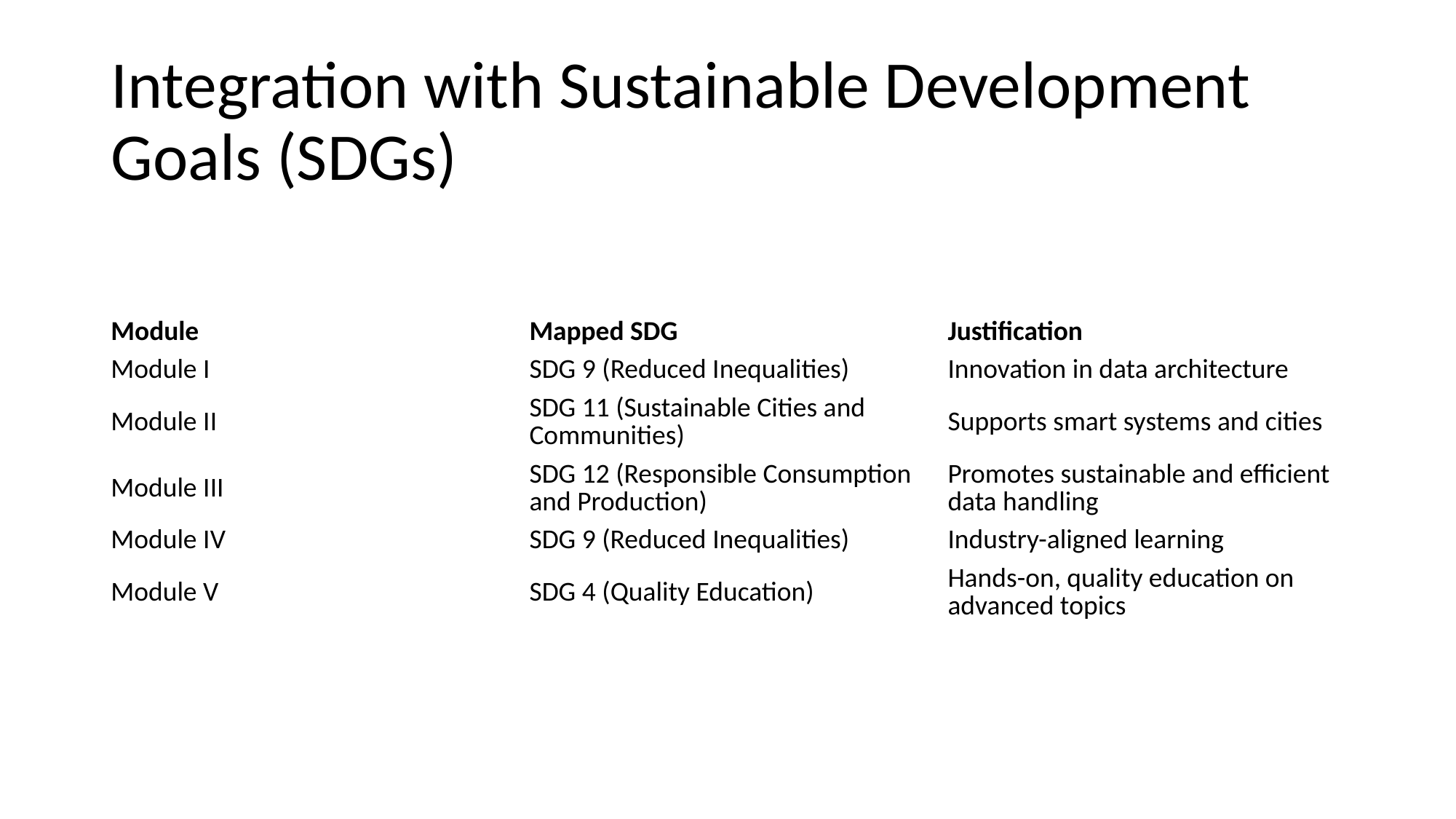

# Integration with Sustainable Development Goals (SDGs)
| Module | Mapped SDG | Justification |
| --- | --- | --- |
| Module I | SDG 9 (Reduced Inequalities) | Innovation in data architecture |
| Module II | SDG 11 (Sustainable Cities and Communities) | Supports smart systems and cities |
| Module III | SDG 12 (Responsible Consumption and Production) | Promotes sustainable and efficient data handling |
| Module IV | SDG 9 (Reduced Inequalities) | Industry-aligned learning |
| Module V | SDG 4 (Quality Education) | Hands-on, quality education on advanced topics |